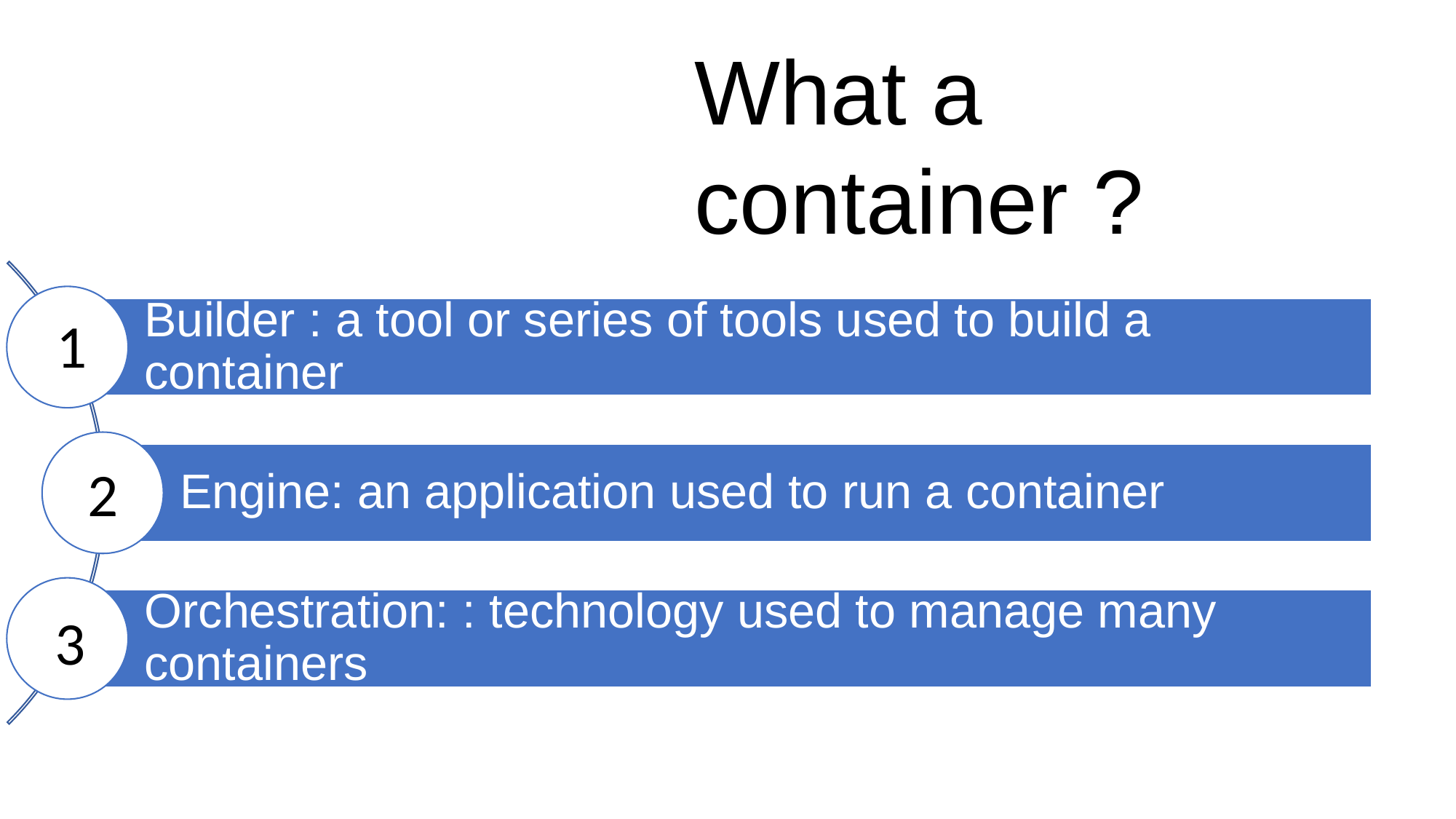

What a container ?
Builder : a tool or series of tools used to build a container
Engine: an application used to run a container
Orchestration: : technology used to manage many containers
1
2
3